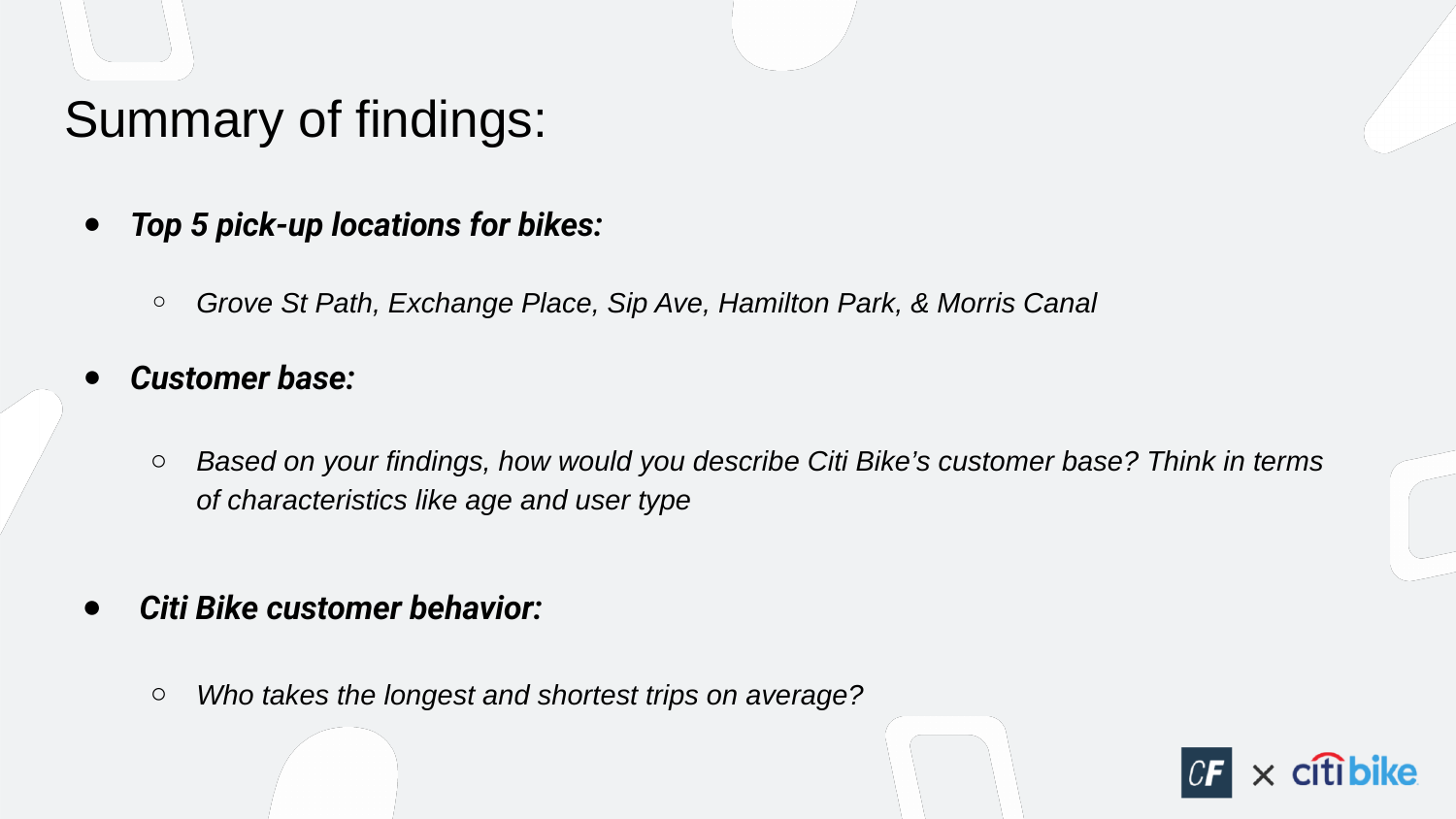

# Summary of findings:
Top 5 pick-up locations for bikes:
Grove St Path, Exchange Place, Sip Ave, Hamilton Park, & Morris Canal
Customer base:
Based on your findings, how would you describe Citi Bike’s customer base? Think in terms of characteristics like age and user type
 Citi Bike customer behavior:
Who takes the longest and shortest trips on average?